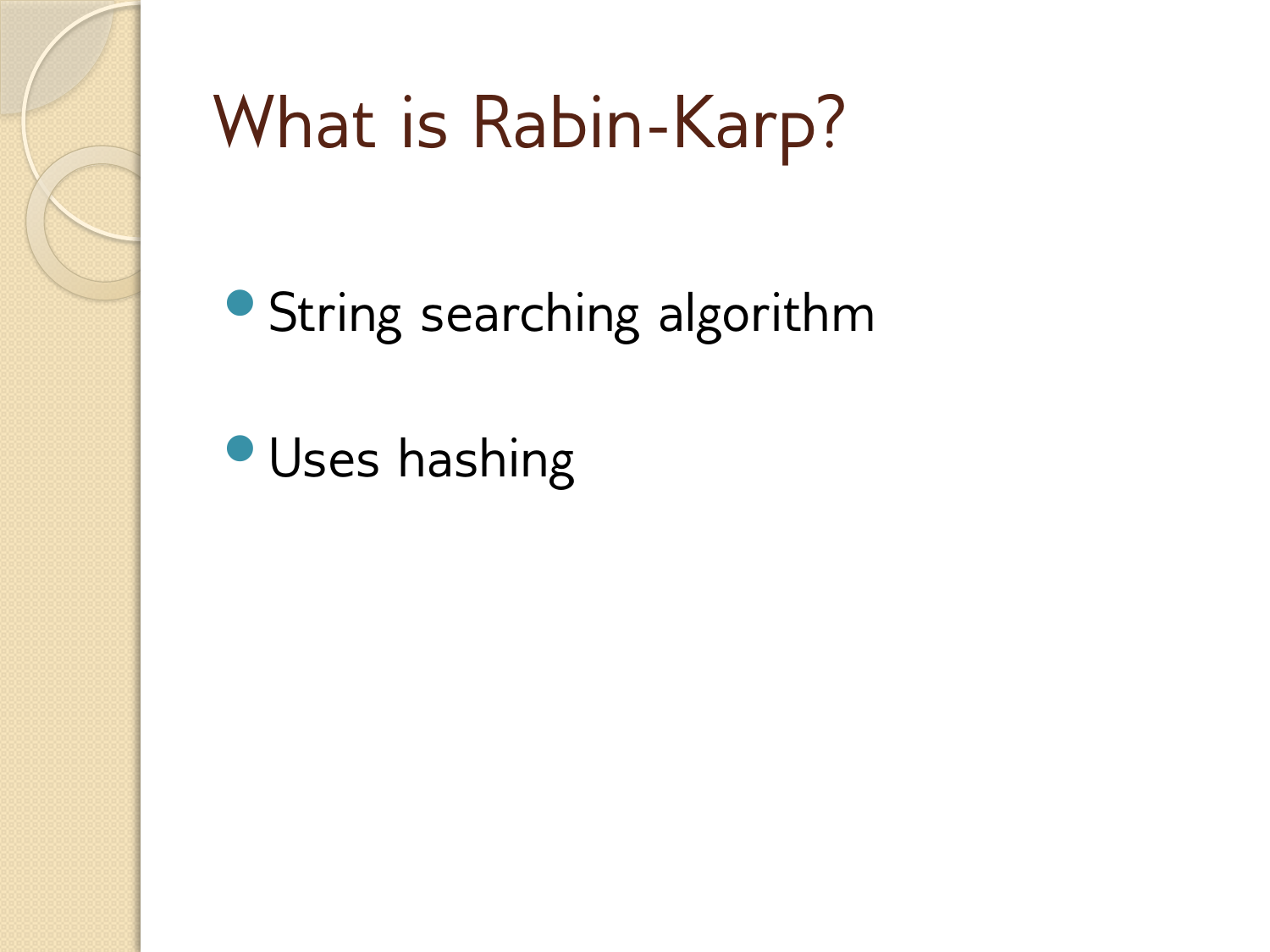

# What is Rabin-Karp?
String searching algorithm
Uses hashing